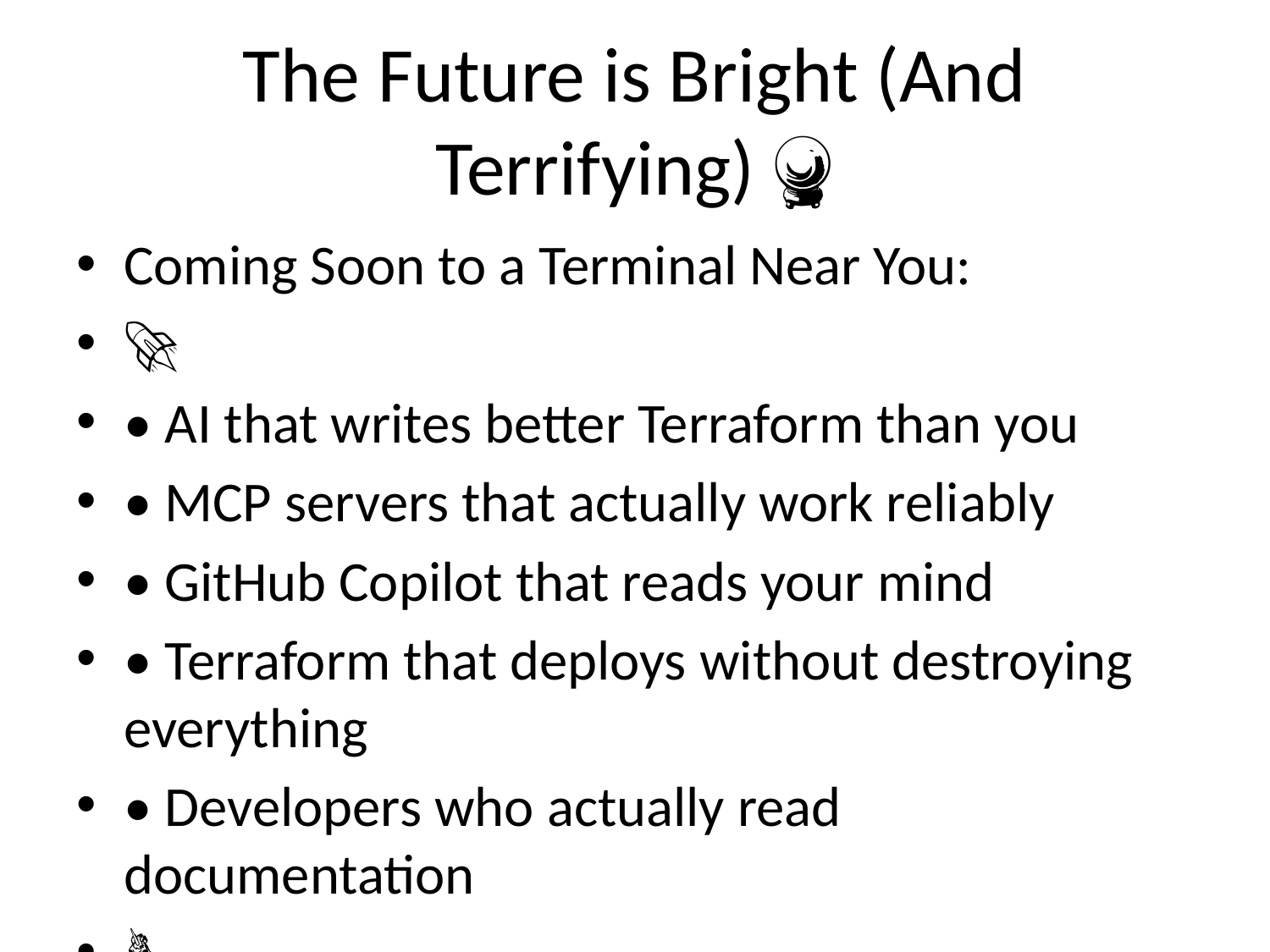

# The Future is Bright (And Terrifying) 🔮
Coming Soon to a Terminal Near You:
🚀
• AI that writes better Terraform than you
• MCP servers that actually work reliably
• GitHub Copilot that reads your mind
• Terraform that deploys without destroying everything
• Developers who actually read documentation
🦄
*The last one is definitely fiction*